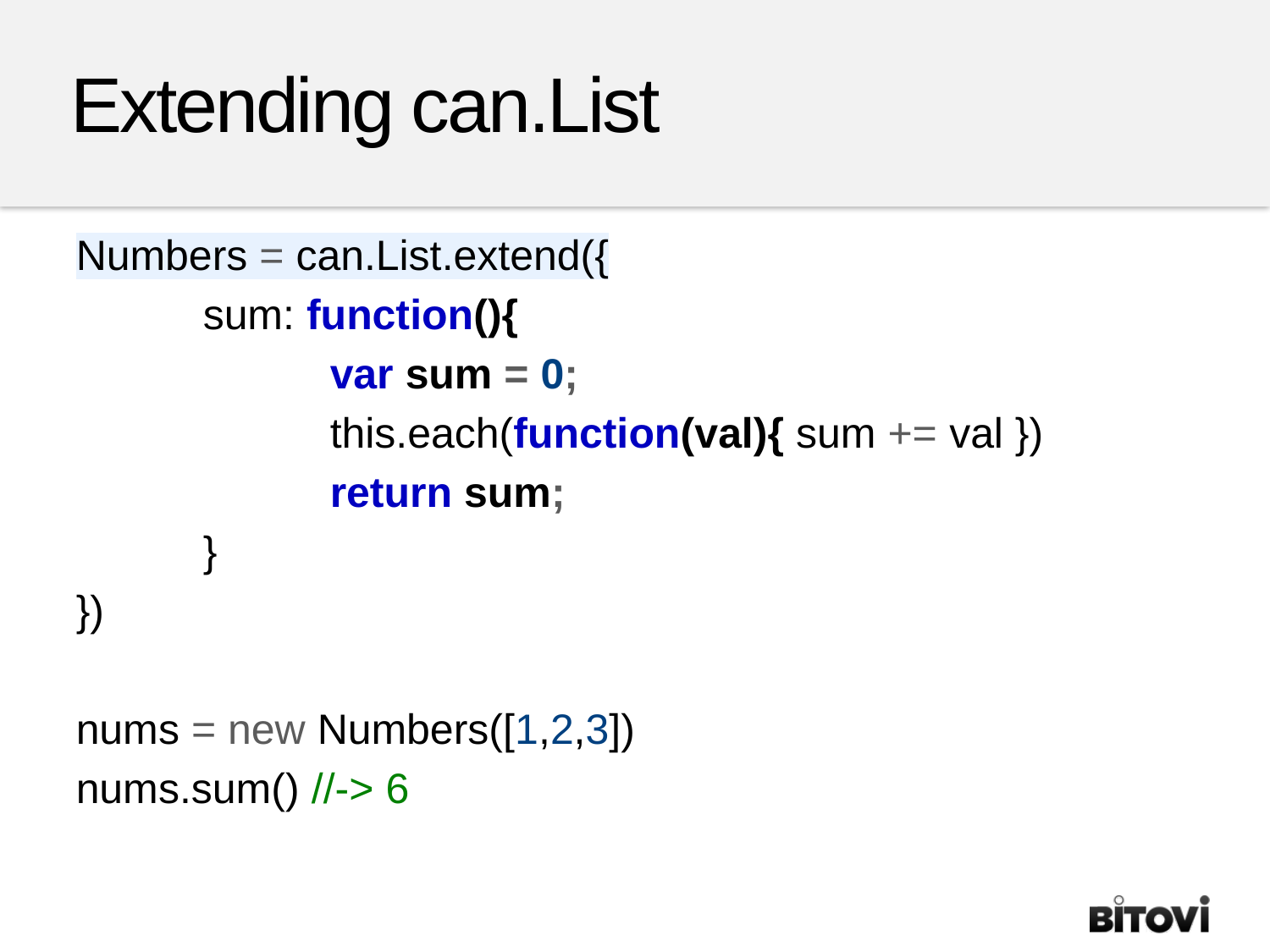

Extending can.List
Numbers = can.List.extend({
	sum: function(){
		var sum = 0;
		this.each(function(val){ sum += val })
		return sum;
	}
})

nums = new Numbers([1,2,3])
nums.sum() //-> 6